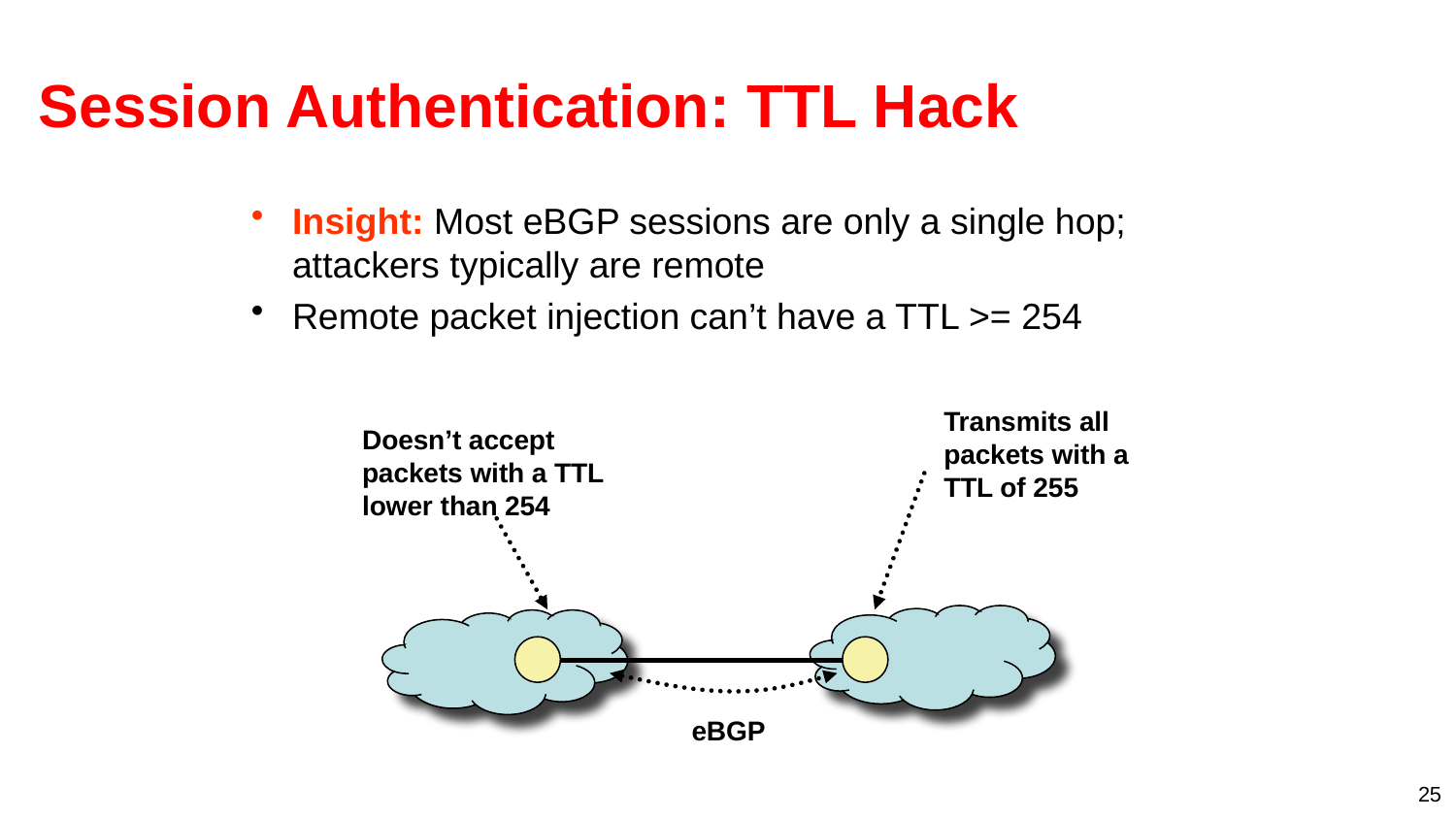

# Session Authentication: TTL Hack
Insight: Most eBGP sessions are only a single hop; attackers typically are remote
Remote packet injection can’t have a TTL >= 254
Transmits all
packets with a
TTL of 255
Doesn’t accept
packets with a TTL
lower than 254

eBGP
25